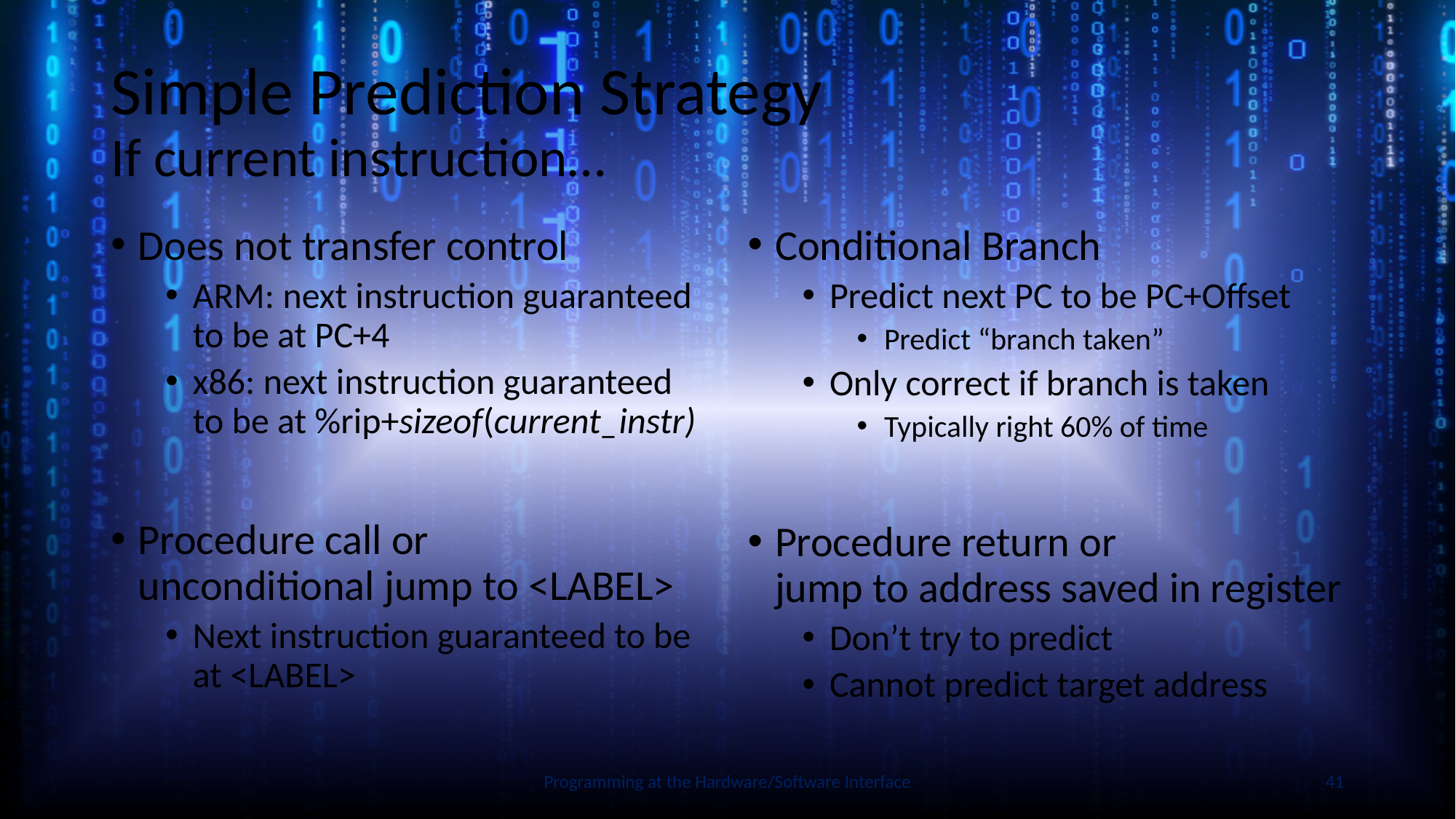

# Simple Prediction Strategy If current instruction…
Does not transfer control
ARM: next instruction guaranteed to be at PC+4
x86: next instruction guaranteed to be at %rip+sizeof(current_instr)

Procedure call or
unconditional jump to <LABEL>
Next instruction guaranteed to be at <LABEL>
Conditional Branch
Predict next PC to be PC+Offset
Predict “branch taken”
Only correct if branch is taken
Typically right 60% of time

Procedure return or
jump to address saved in register
Don’t try to predict
Cannot predict target address

Slide by Bohn
Programming at the Hardware/Software Interface
41